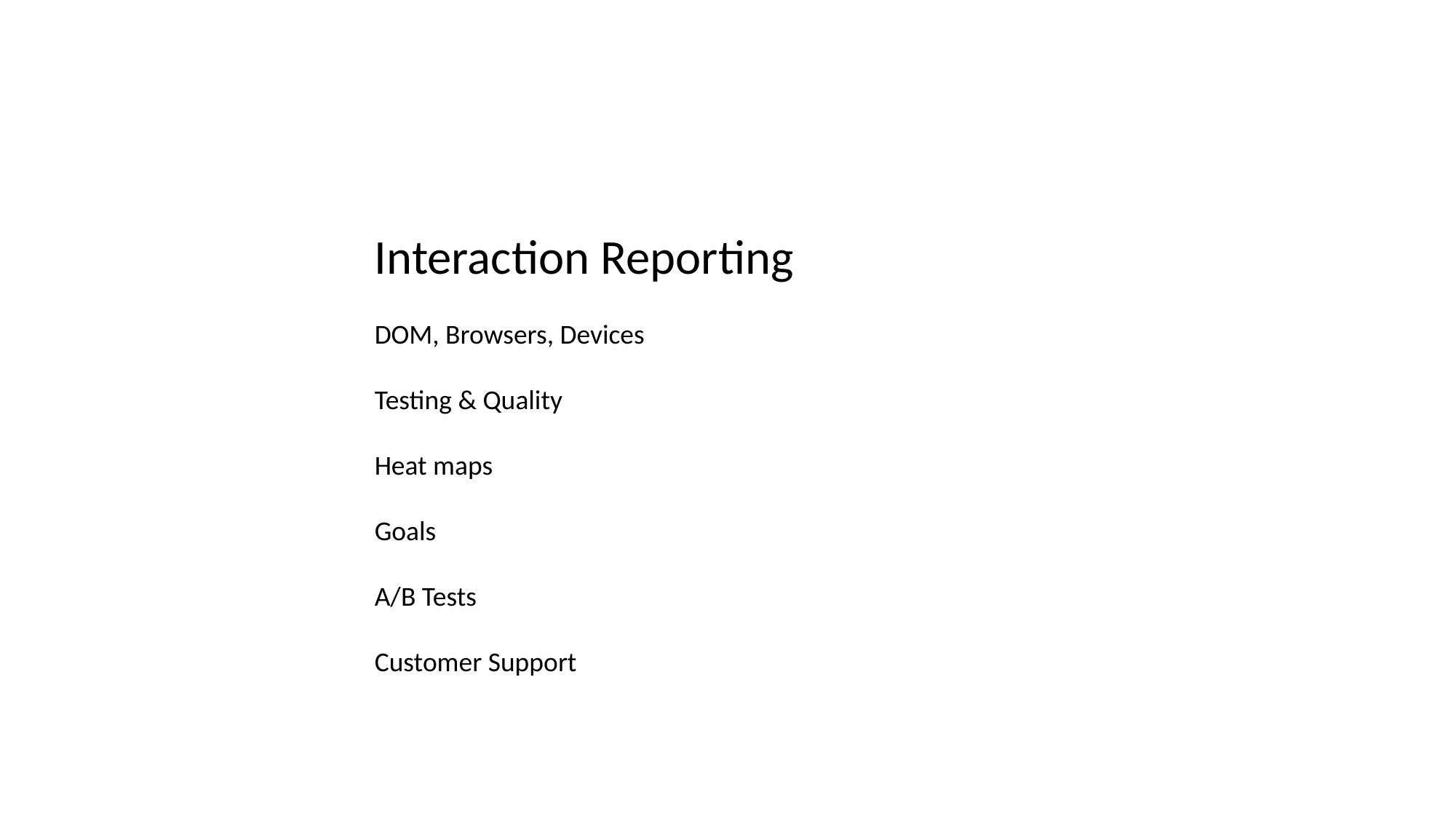

Interaction Reporting
DOM, Browsers, Devices
Testing & Quality
Heat maps
Goals
A/B Tests
Customer Support